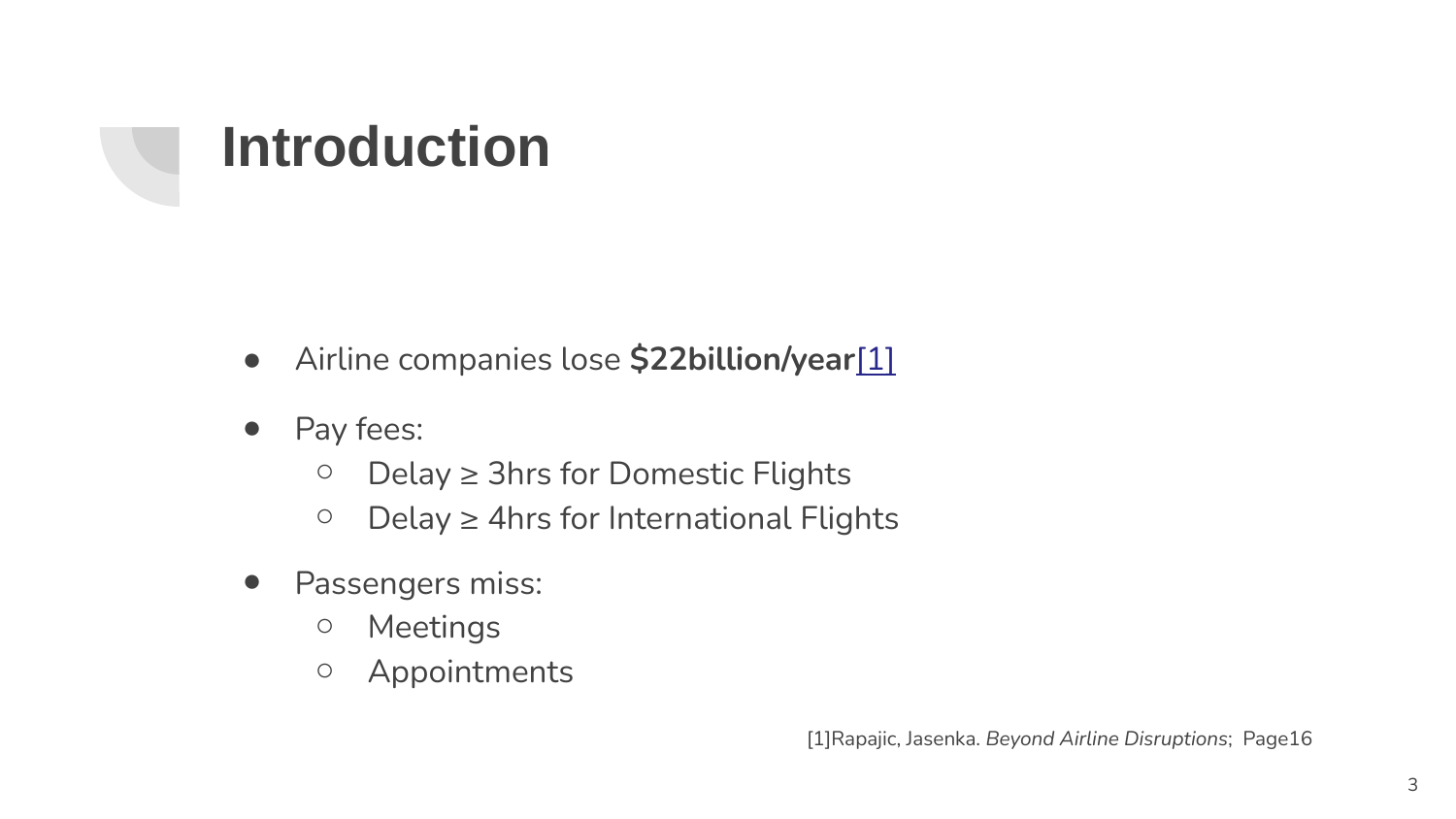

Introduction
Airline companies lose $22billion/year[1]
Pay fees:
Delay ≥ 3hrs for Domestic Flights
Delay ≥ 4hrs for International Flights
Passengers miss:
Meetings
Appointments
[1]Rapajic, Jasenka. Beyond Airline Disruptions;  Page16
3